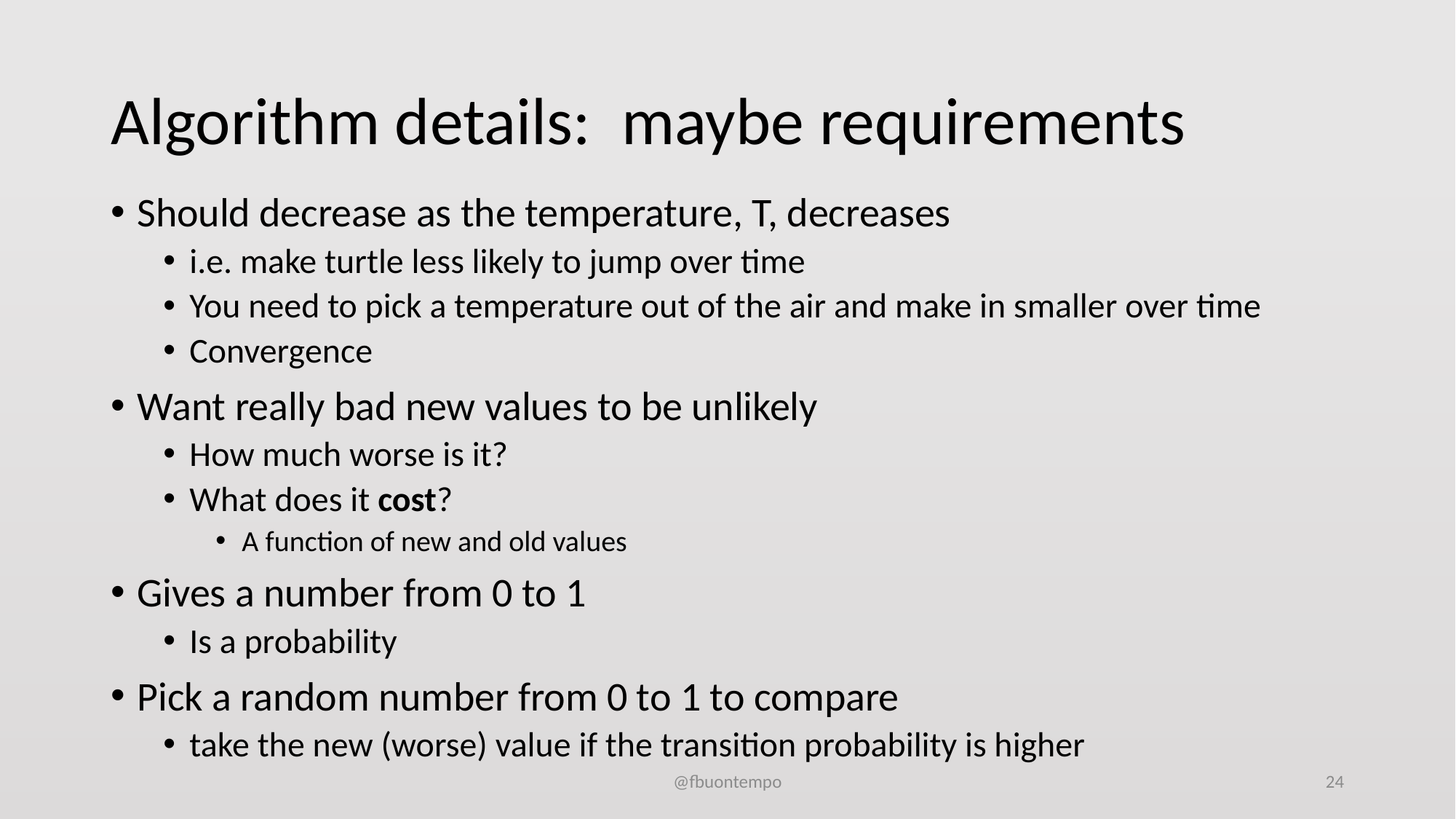

# Algorithm details:  maybe requirements
Should decrease as the temperature, T, decreases
i.e. make turtle less likely to jump over time
You need to pick a temperature out of the air and make in smaller over time
Convergence
Want really bad new values to be unlikely
How much worse is it?
What does it cost?
A function of new and old values
Gives a number from 0 to 1
Is a probability
Pick a random number from 0 to 1 to compare
take the new (worse) value if the transition probability is higher
@fbuontempo
24